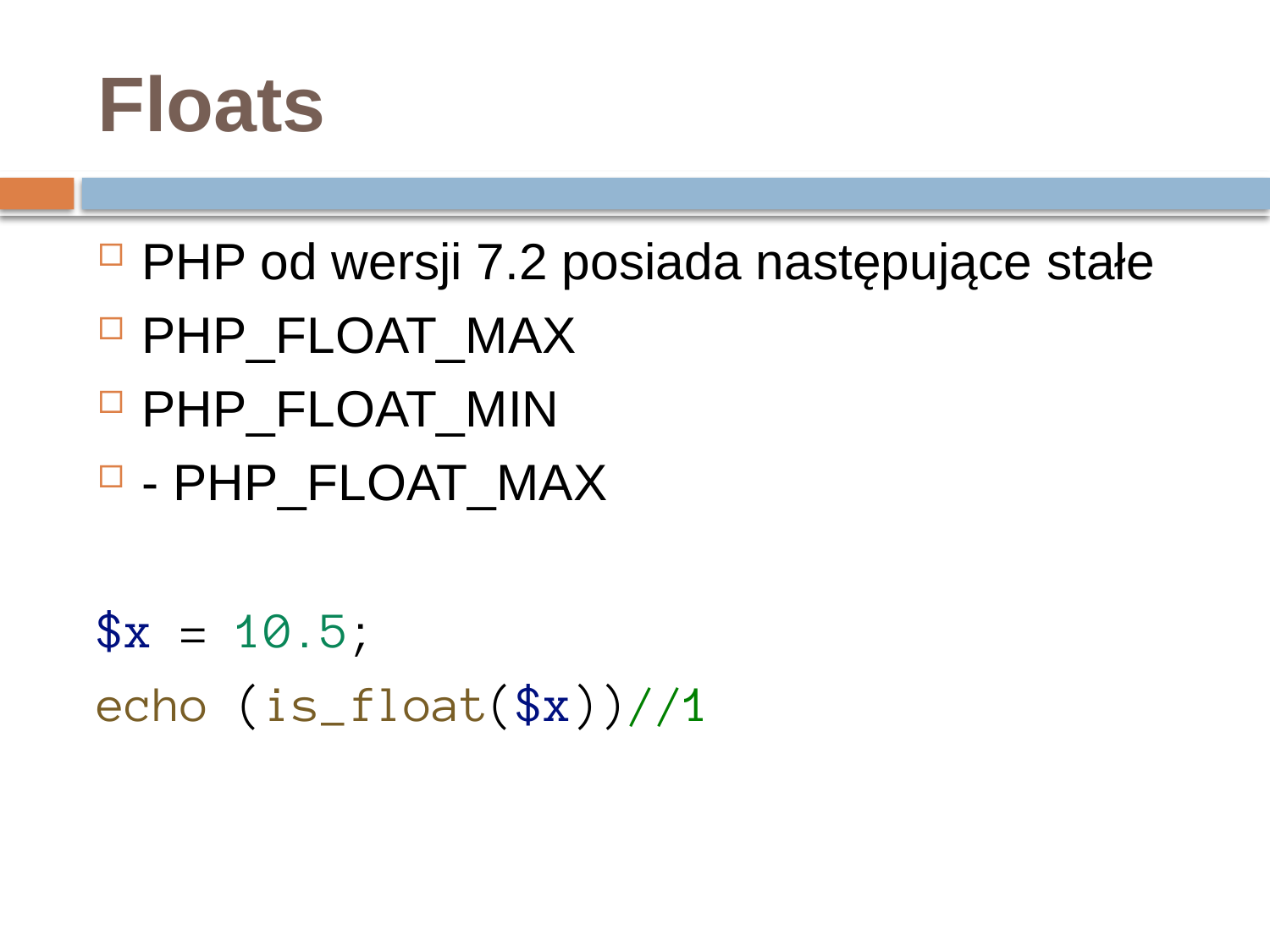

# Floats
PHP od wersji 7.2 posiada następujące stałe
PHP_FLOAT_MAX
PHP_FLOAT_MIN
- PHP_FLOAT_MAX

$x = 10.5;
echo (is_float($x))//1